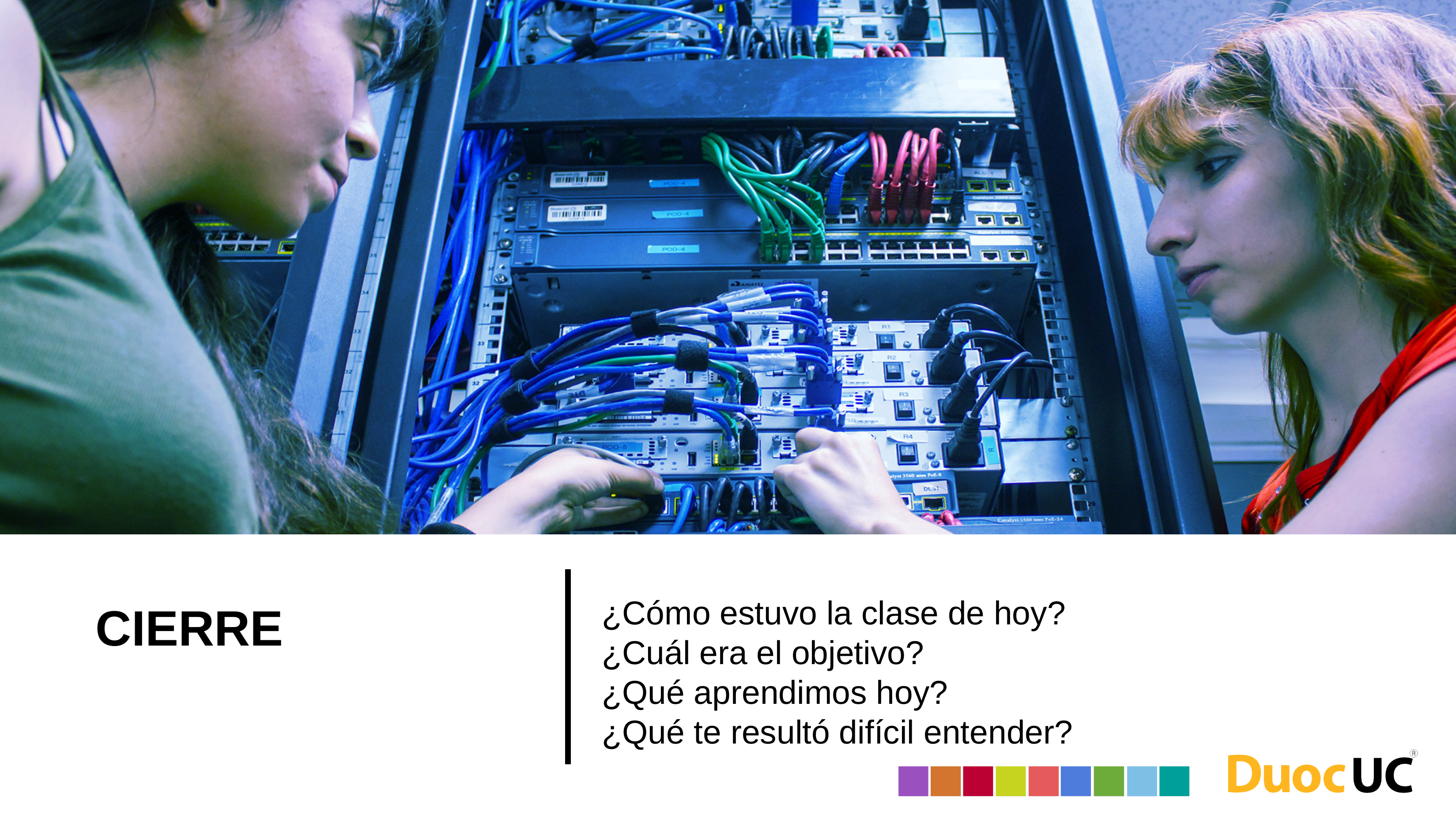

¿Cómo estuvo la clase de hoy?
¿Cuál era el objetivo?
¿Qué aprendimos hoy?
¿Qué te resultó difícil entender?
# CIERRE